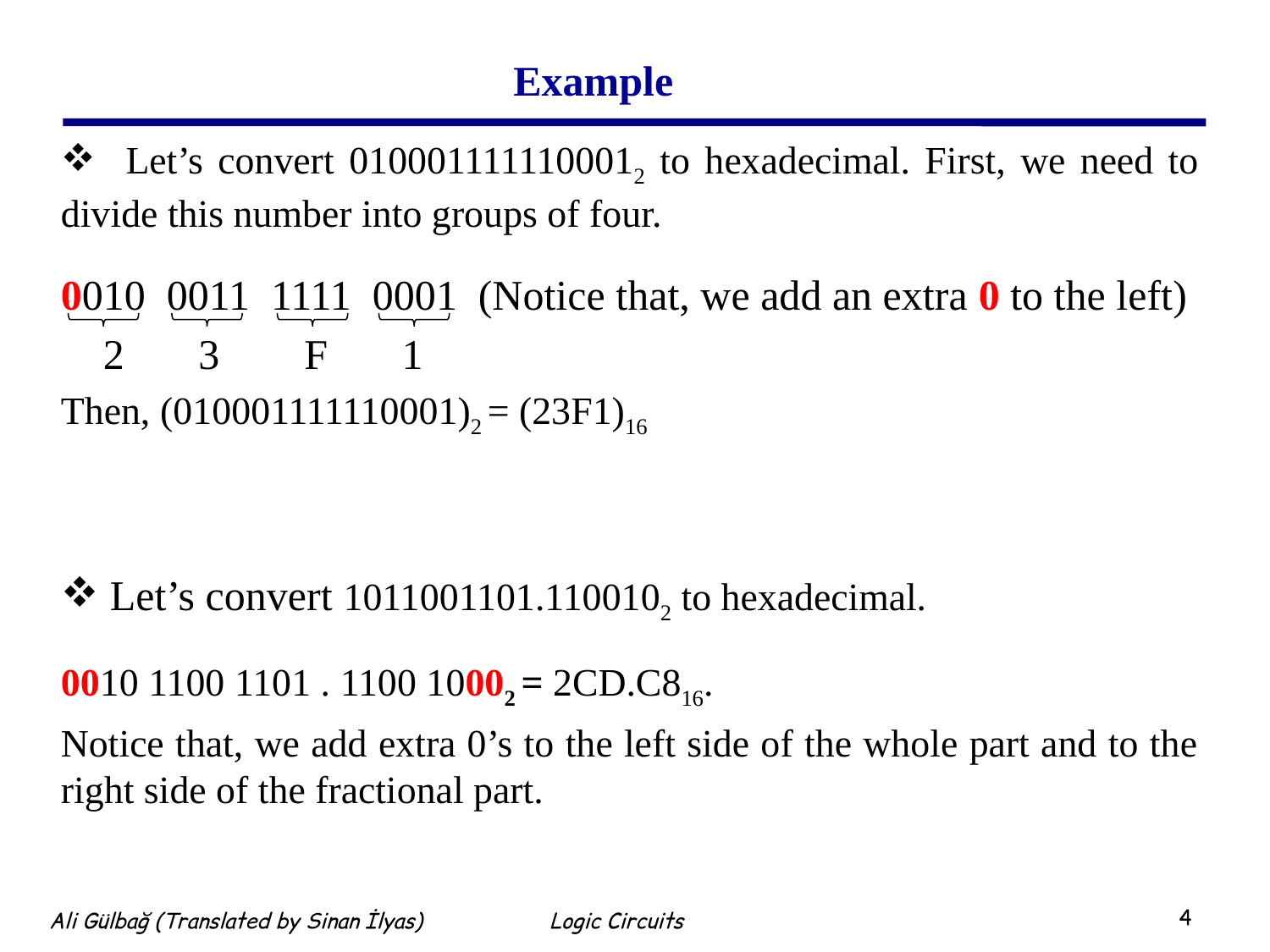

# Example
  Let’s convert 0100011111100012 to hexadecimal. First, we need to divide this number into groups of four.

0010  0011  1111  0001  (Notice that, we add an extra 0 to the left)
    2       3        F       1
Then, (010001111110001)2 = (23F1)16

 Let’s convert 1011001101.1100102 to hexadecimal.

0010 1100 1101 . 1100 10002 = 2CD.C816.
Notice that, we add extra 0’s to the left side of the whole part and to the right side of the fractional part.

Logic Circuits